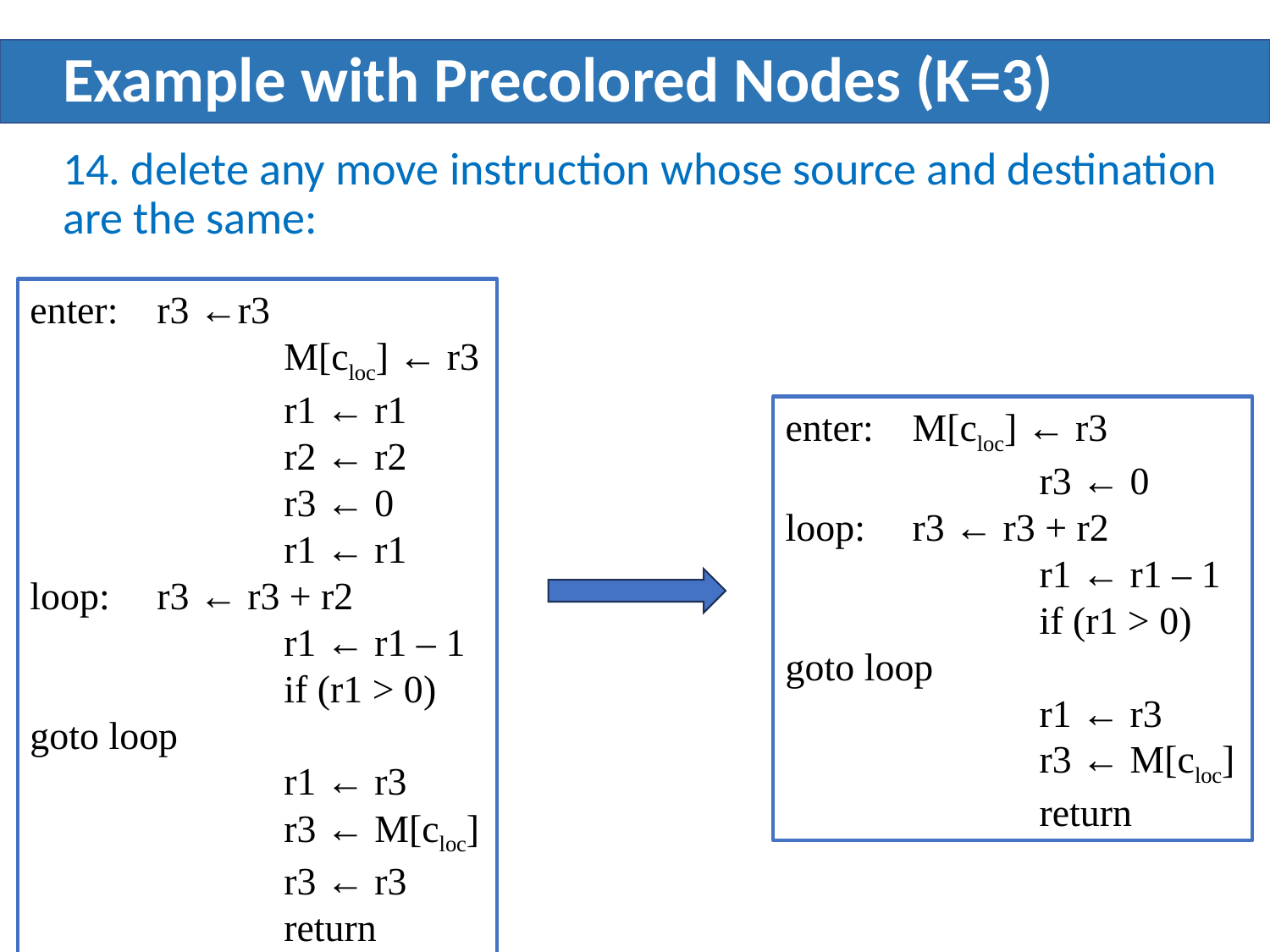

# Example with Precolored Nodes (K=3)
14. delete any move instruction whose source and destination are the same:
enter:	r3 ←r3
		M[cloc] ← r3
		r1 ← r1
		r2 ← r2
		r3 ← 0
		r1 ← r1
loop:	r3 ← r3 + r2
		r1 ← r1 – 1
		if (r1 > 0) goto loop
		r1 ← r3
		r3 ← M[cloc]
		r3 ← r3
		return
enter:	M[cloc] ← r3
		r3 ← 0
loop:	r3 ← r3 + r2
		r1 ← r1 – 1
		if (r1 > 0) goto loop
		r1 ← r3
		r3 ← M[cloc]
		return